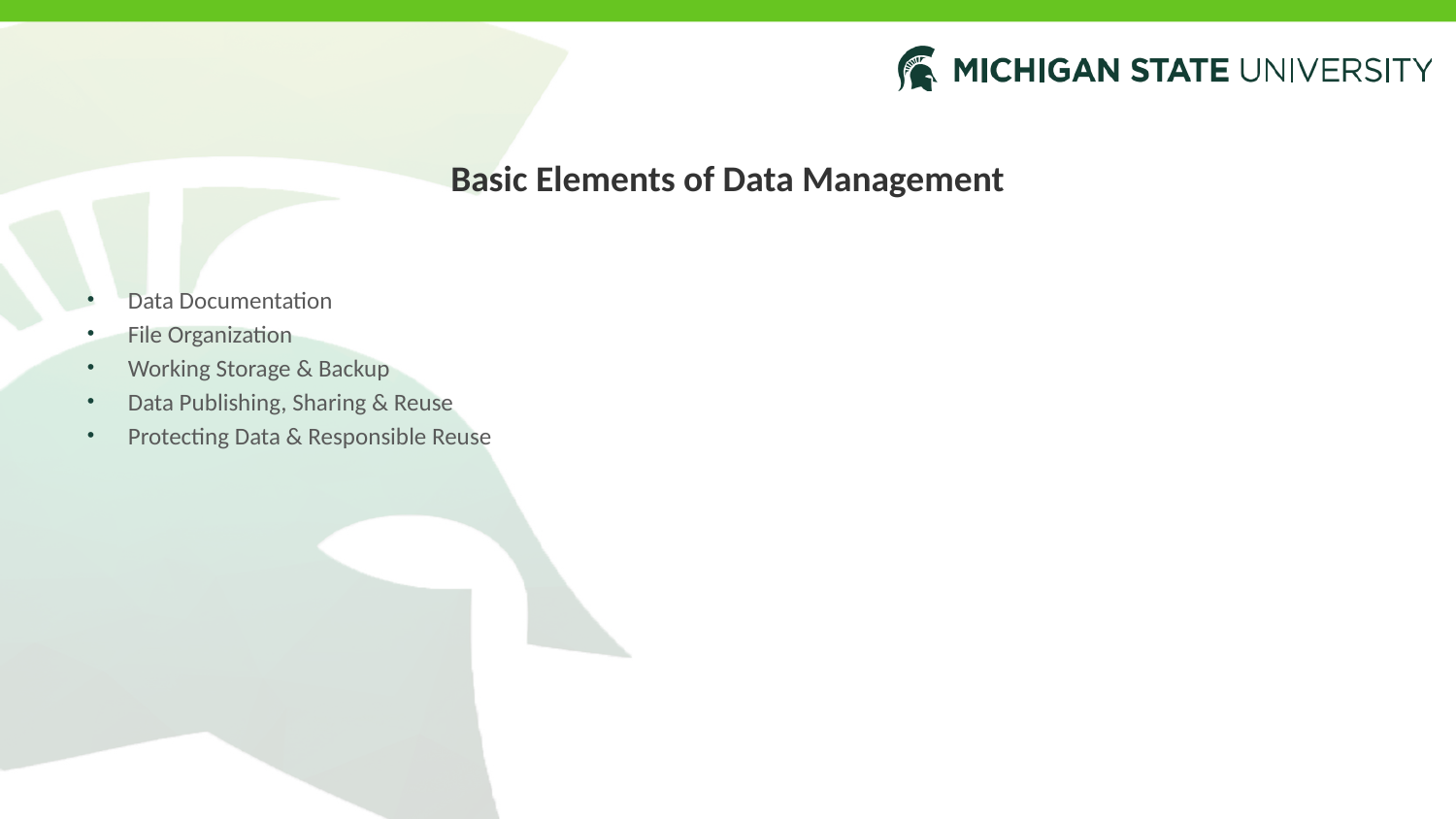

# Basic Elements of Data Management

Data Documentation
File Organization
Working Storage & Backup
Data Publishing, Sharing & Reuse
Protecting Data & Responsible Reuse